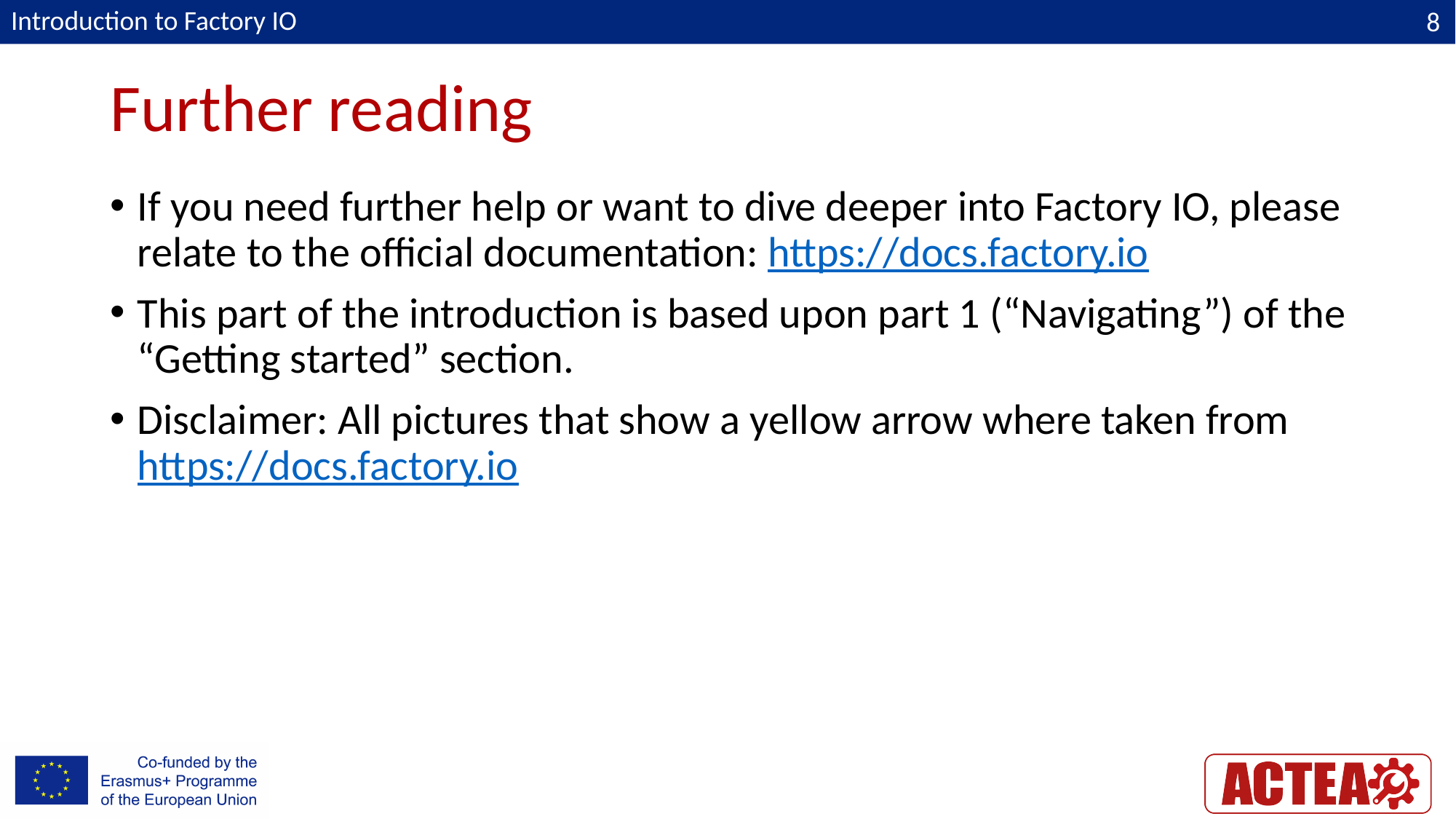

Introduction to Factory IO
# Further reading
If you need further help or want to dive deeper into Factory IO, please relate to the official documentation: https://docs.factory.io
This part of the introduction is based upon part 1 (“Navigating”) of the “Getting started” section.
Disclaimer: All pictures that show a yellow arrow where taken from https://docs.factory.io